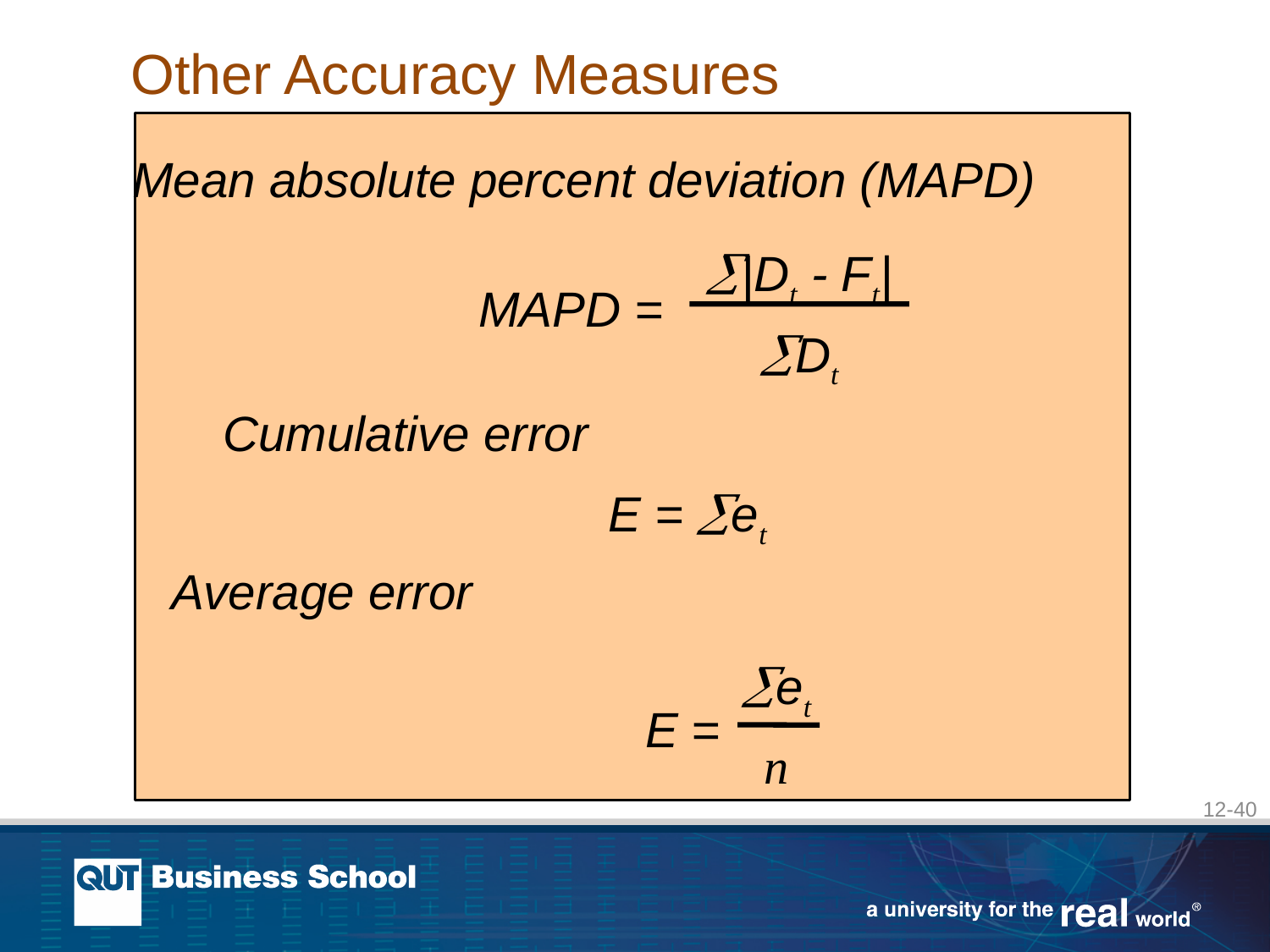

# Other Accuracy Measures

Mean absolute percent deviation (MAPD)
∑|Dt - Ft|
∑Dt

MAPD =
Cumulative error
E = ∑et
Average error
∑et
n

E =
12-40